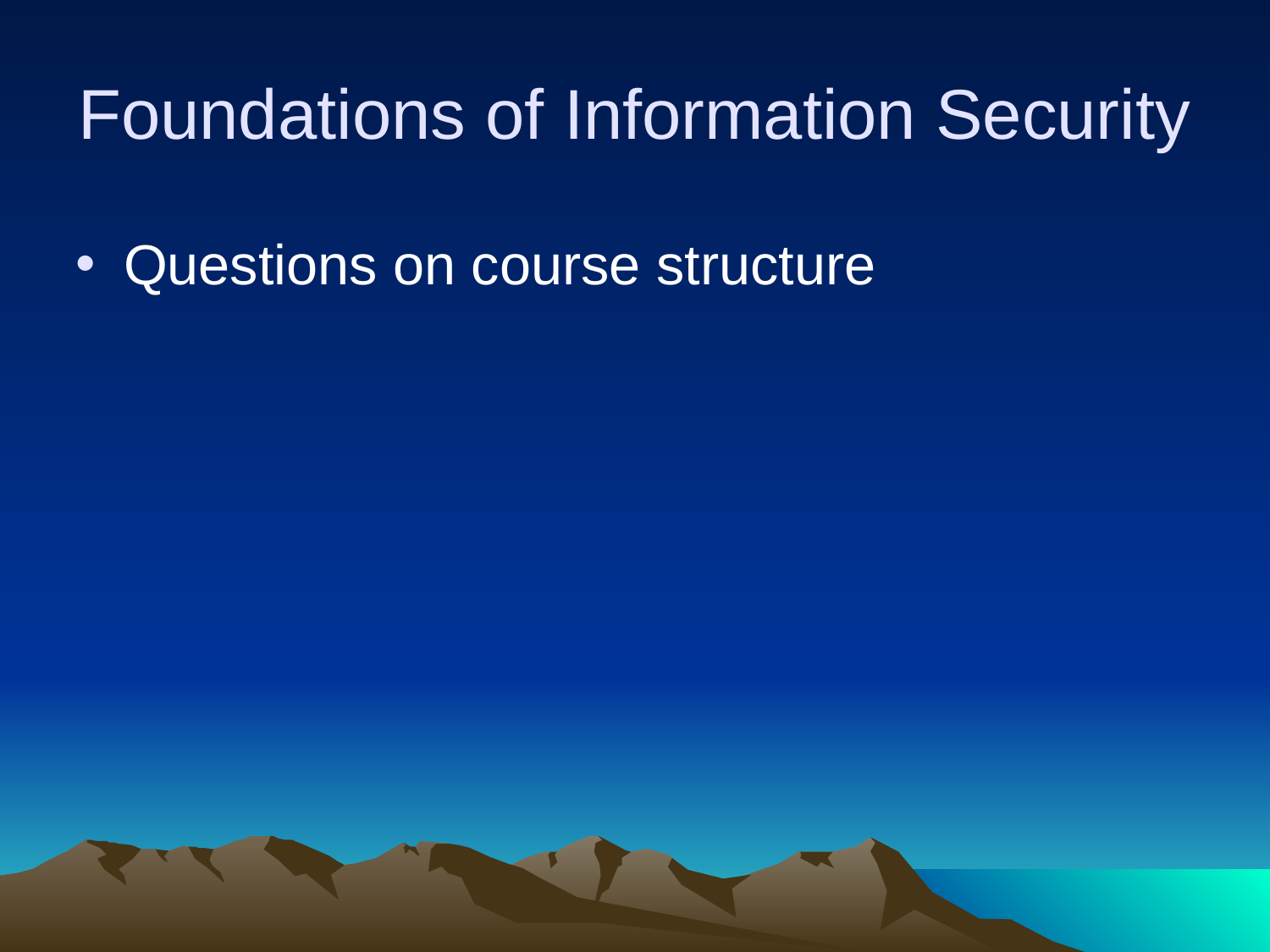

# Foundations of Information Security
Questions on course structure